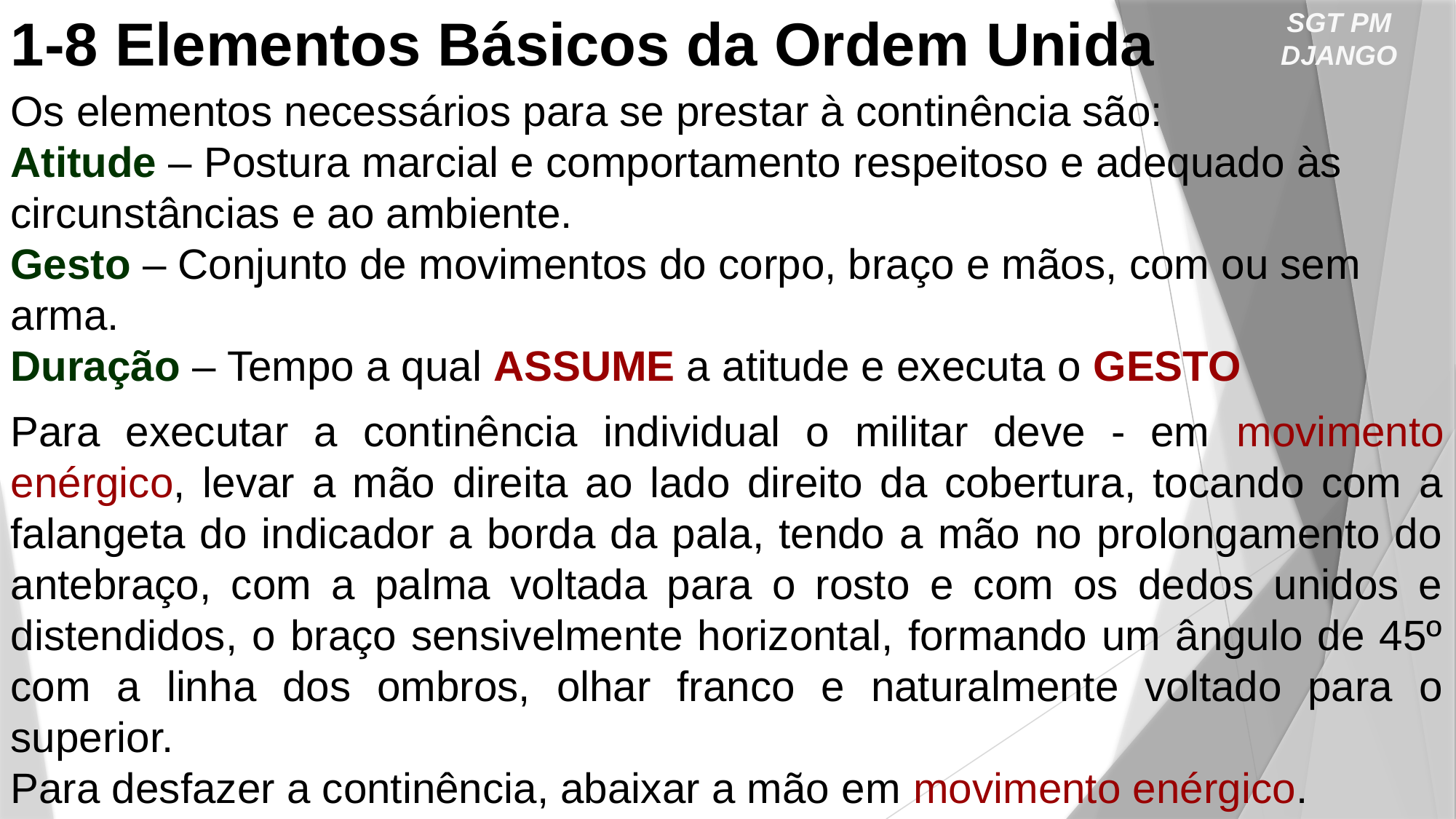

1-8 Elementos Básicos da Ordem Unida
SGT PM DJANGO
Os elementos necessários para se prestar à continência são:
Atitude – Postura marcial e comportamento respeitoso e adequado às
circunstâncias e ao ambiente.
Gesto – Conjunto de movimentos do corpo, braço e mãos, com ou sem arma.
Duração – Tempo a qual ASSUME a atitude e executa o GESTO
Para executar a continência individual o militar deve - em movimento enérgico, levar a mão direita ao lado direito da cobertura, tocando com a falangeta do indicador a borda da pala, tendo a mão no prolongamento do antebraço, com a palma voltada para o rosto e com os dedos unidos e distendidos, o braço sensivelmente horizontal, formando um ângulo de 45º com a linha dos ombros, olhar franco e naturalmente voltado para o superior.
Para desfazer a continência, abaixar a mão em movimento enérgico.